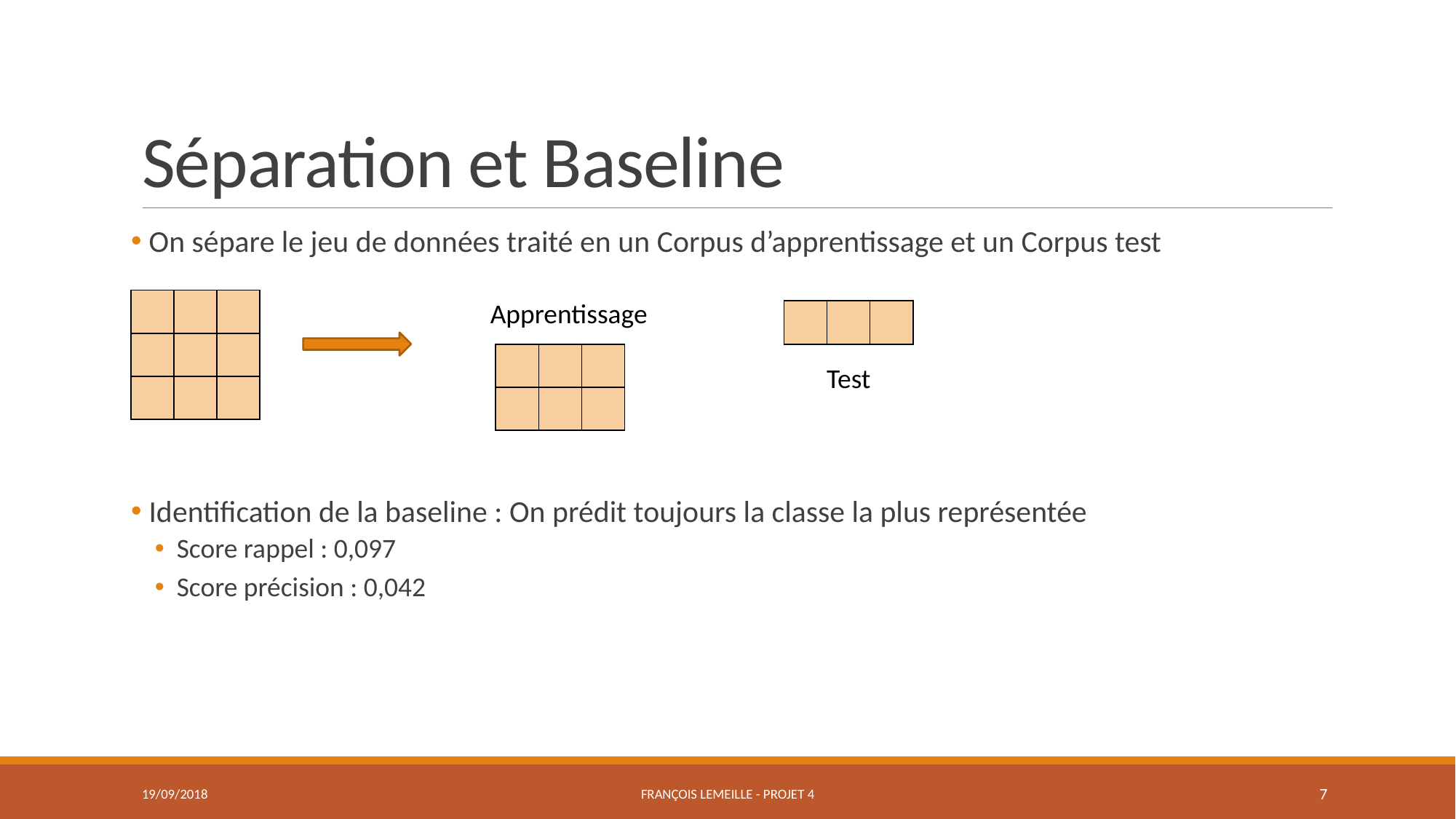

# Séparation et Baseline
 On sépare le jeu de données traité en un Corpus d’apprentissage et un Corpus test

 Identification de la baseline : On prédit toujours la classe la plus représentée
Score rappel : 0,097
Score précision : 0,042
|  |  |  |
| --- | --- | --- |
|  |  |  |
|  |  |  |
Apprentissage
|  |  |  |
| --- | --- | --- |

|  |  |  |
| --- | --- | --- |
|  |  |  |
Test
19/09/2018
François Lemeille - Projet 4
7